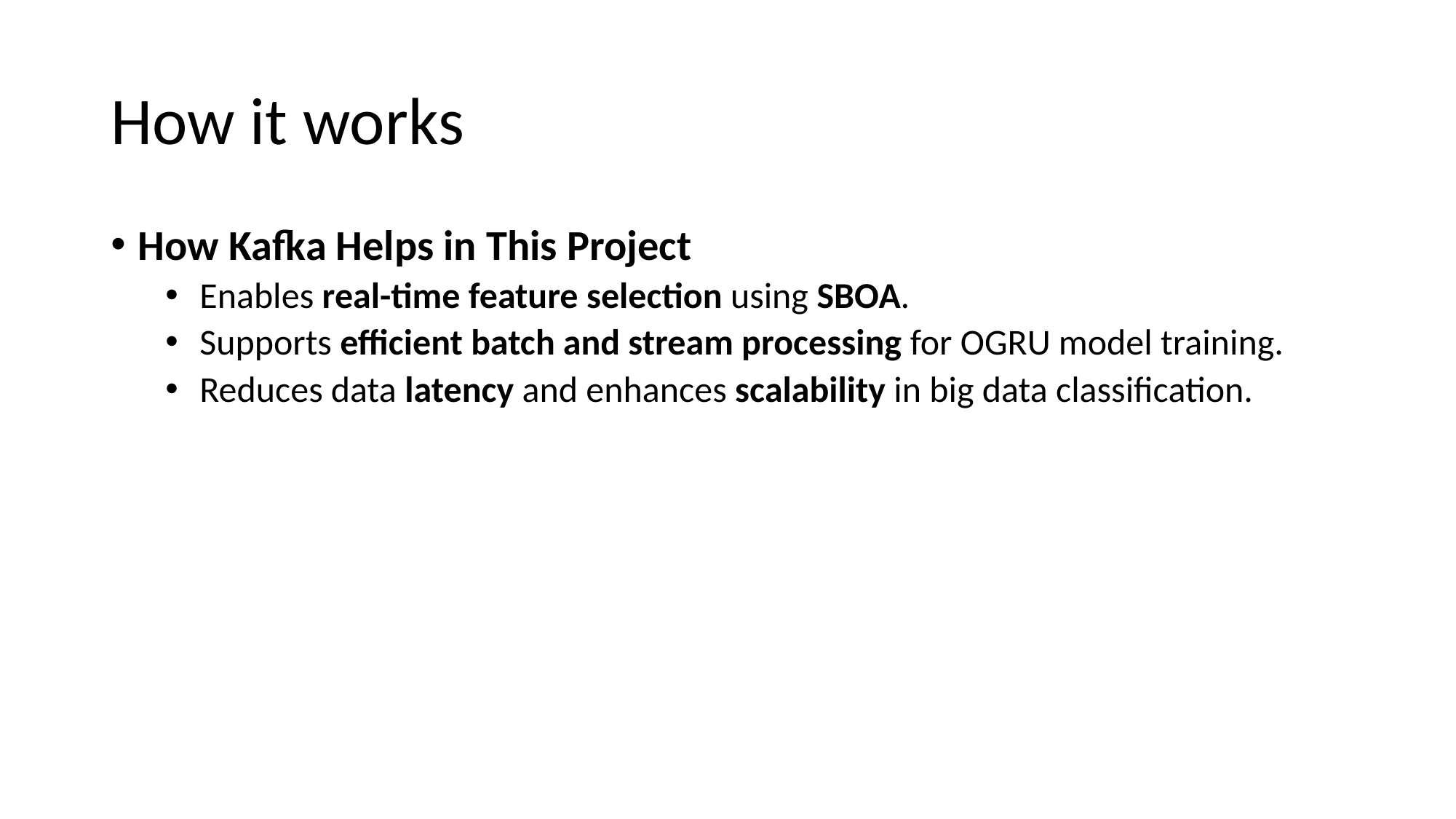

# How it works
How Kafka Helps in This Project
Enables real-time feature selection using SBOA.
Supports efficient batch and stream processing for OGRU model training.
Reduces data latency and enhances scalability in big data classification.